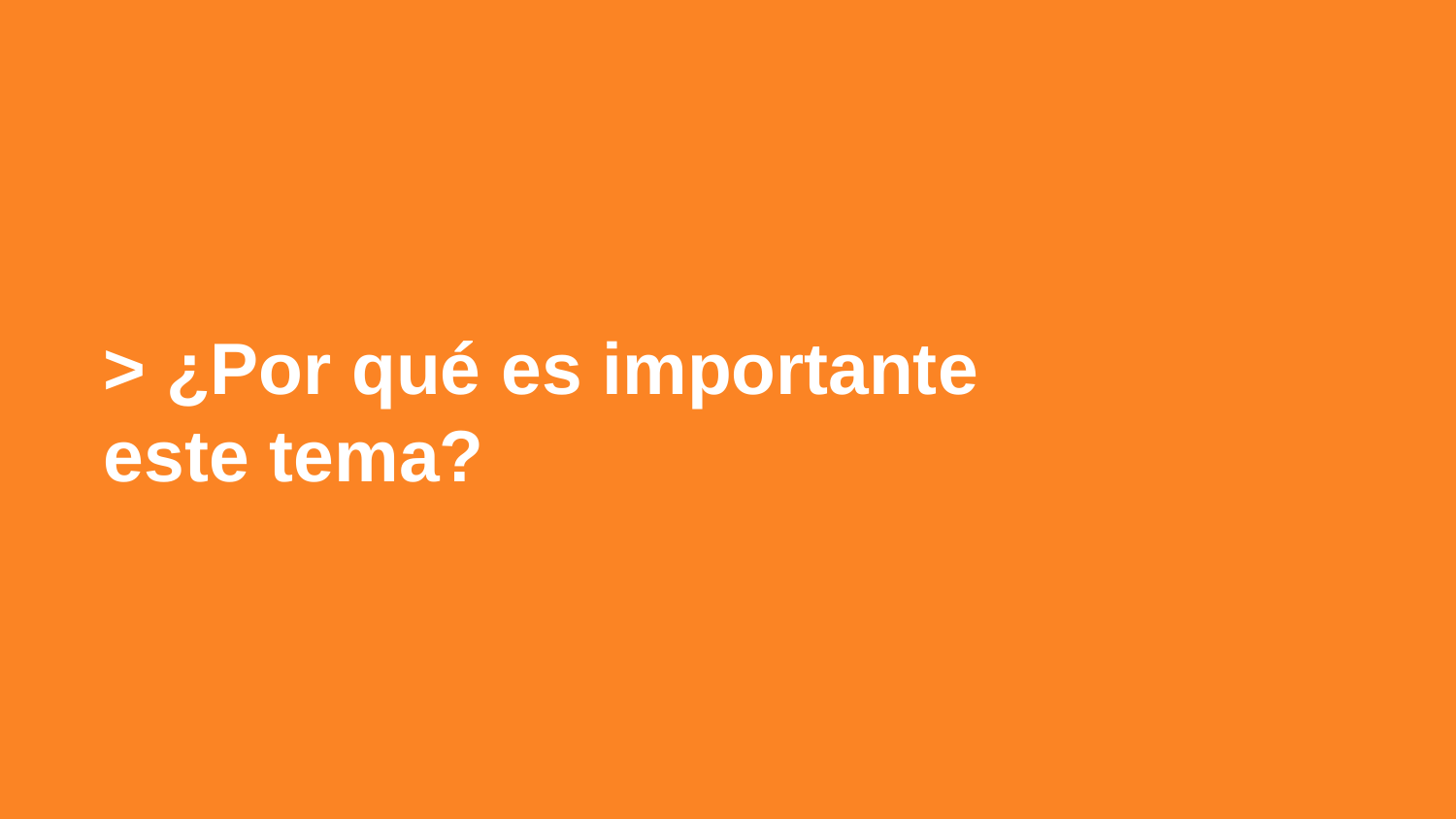

# > ¿Por qué es importante este tema?